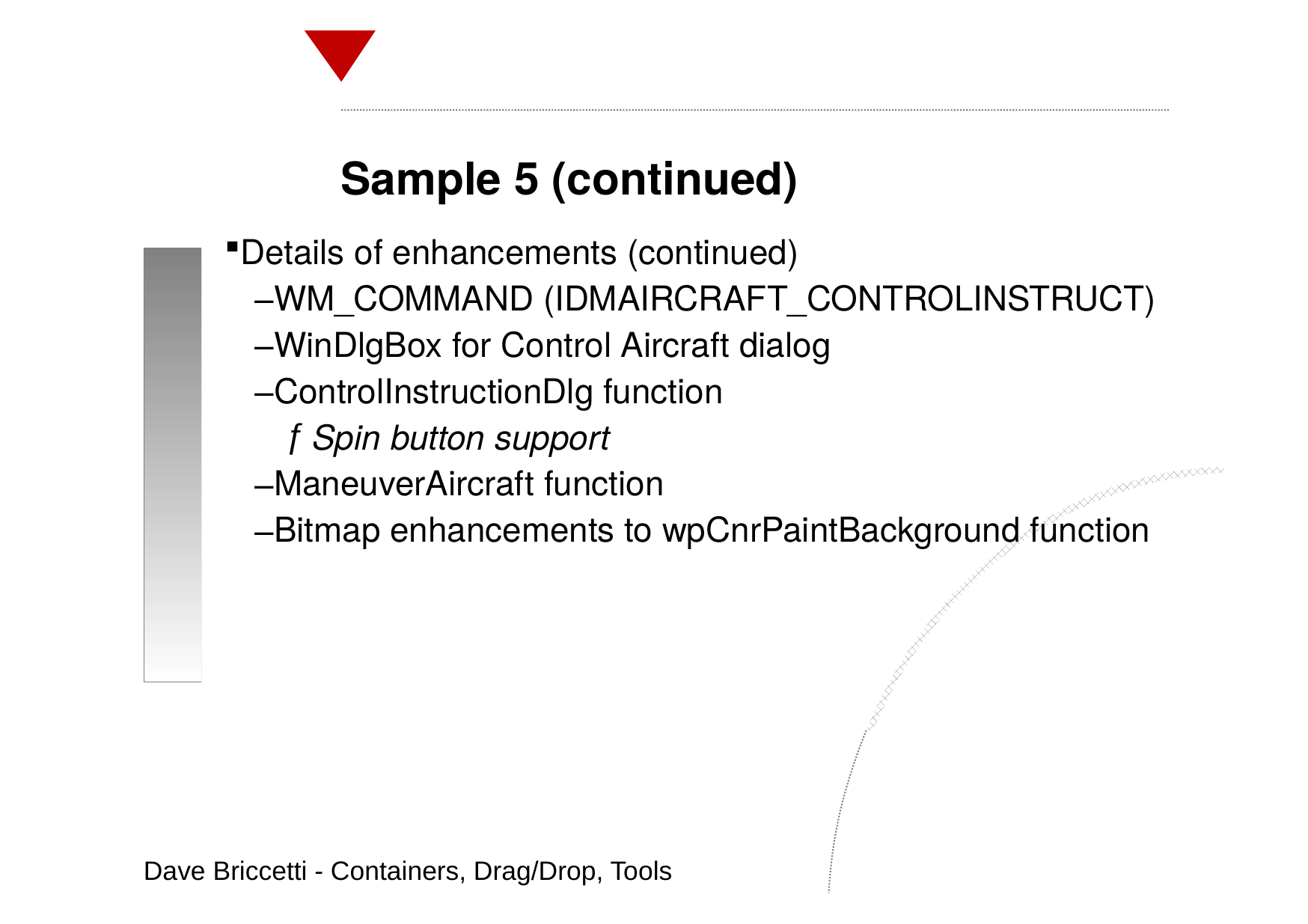

Sample 5 (continued)
Details of enhancements (continued)
WM_COMMAND (IDMAIRCRAFT_CONTROLINSTRUCT)
WinDlgBox for Control Aircraft dialog
ControlInstructionDlg function
Spin button support
ManeuverAircraft function
Bitmap enhancements to wpCnrPaintBackground function

Dave Briccetti - Containers, Drag/Drop, Tools